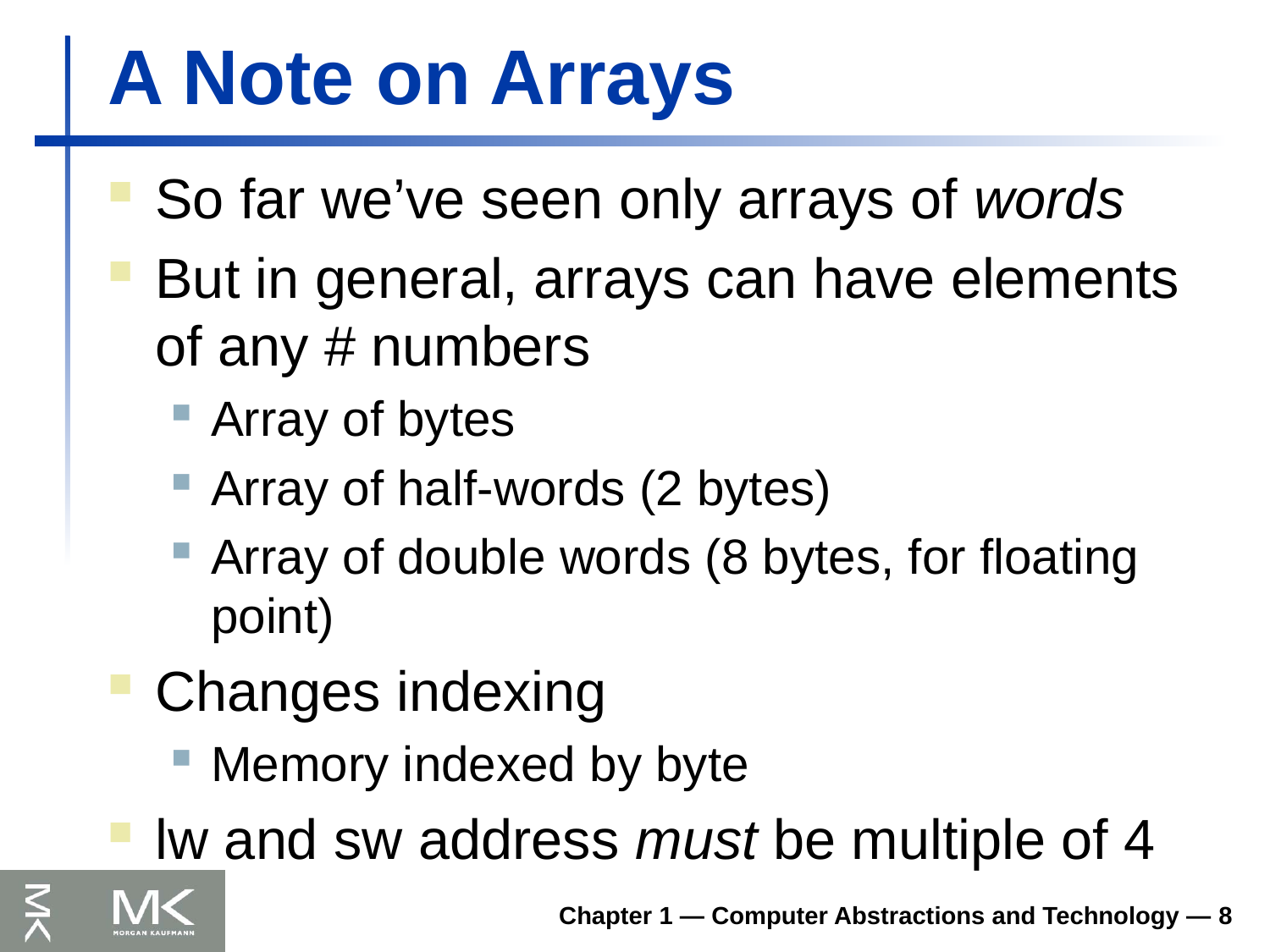

# A Note on Arrays
So far we’ve seen only arrays of words
But in general, arrays can have elements of any # numbers
Array of bytes
Array of half-words (2 bytes)
Array of double words (8 bytes, for floating point)
Changes indexing
Memory indexed by byte
lw and sw address must be multiple of 4

Chapter 1 — Computer Abstractions and Technology — 8